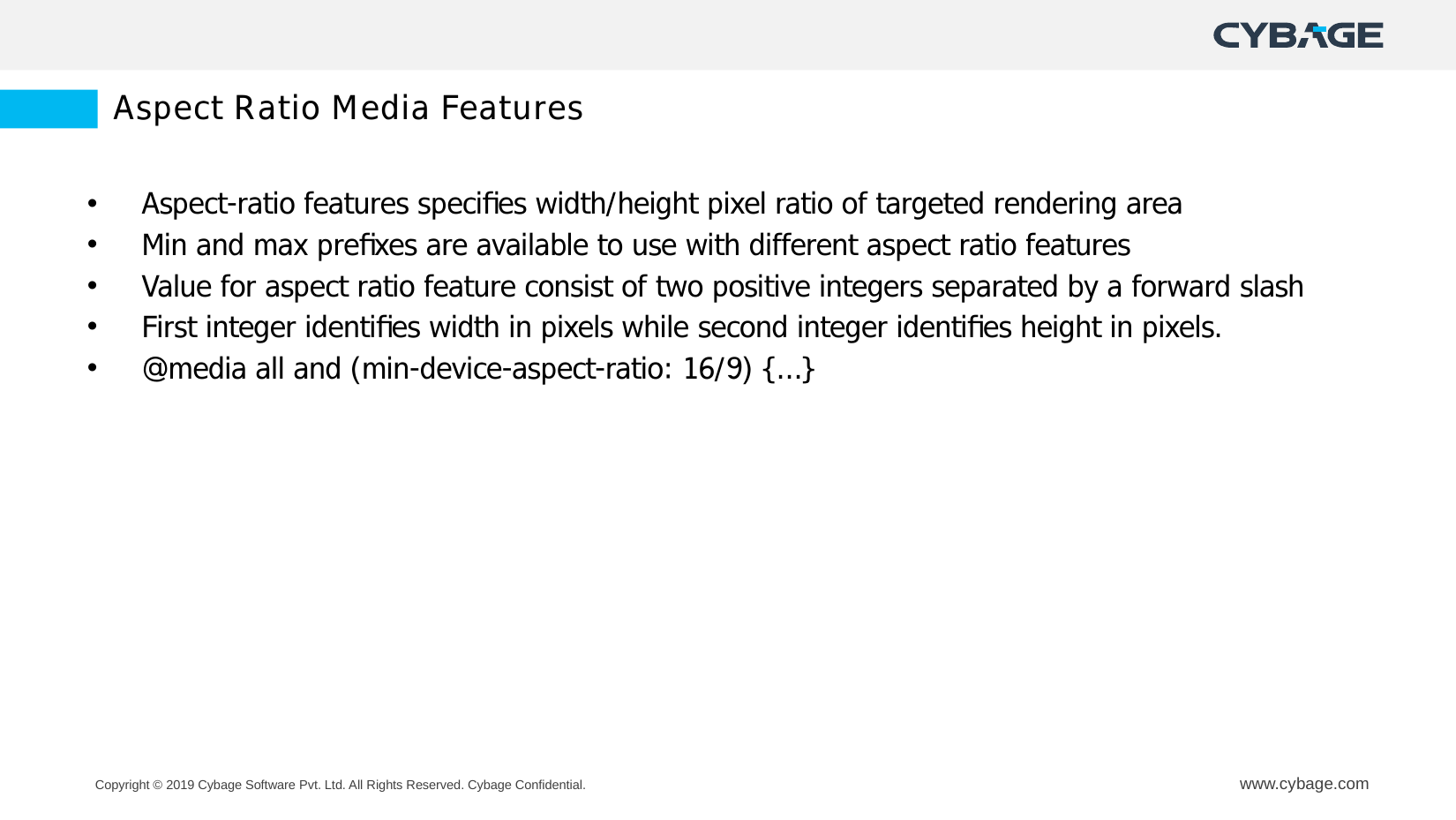

# Aspect Ratio Media Features
Aspect-ratio features specifies width/height pixel ratio of targeted rendering area
Min and max prefixes are available to use with different aspect ratio features
Value for aspect ratio feature consist of two positive integers separated by a forward slash
First integer identifies width in pixels while second integer identifies height in pixels.
@media all and (min-device-aspect-ratio: 16/9) {...}